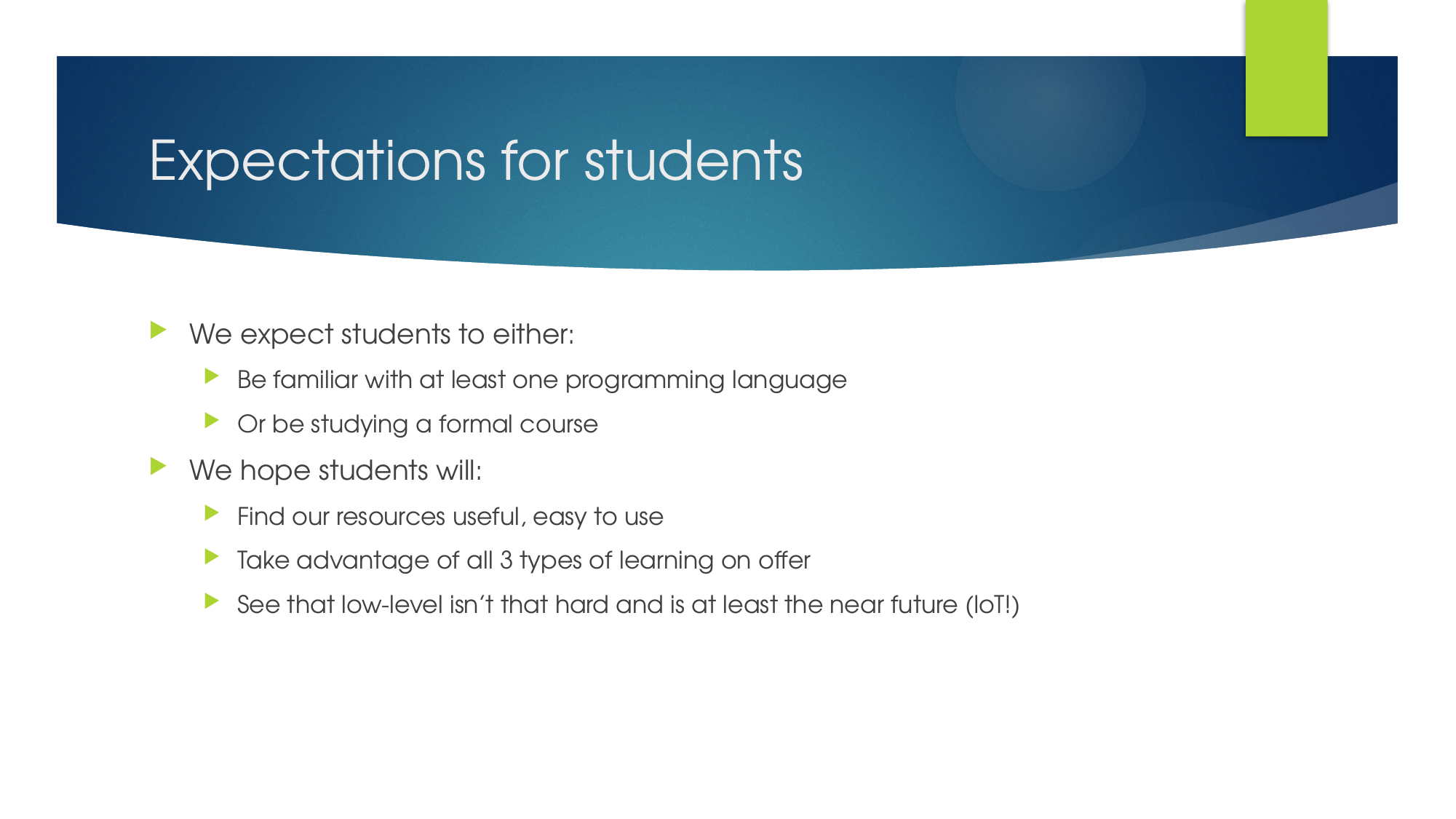

# Expectations for students
We expect students to either:
Be familiar with at least one programming language
Or be studying a formal course
We hope students will:
Find our resources useful, easy to use
Take advantage of all 3 types of learning on offer
See that low-level isn’t that hard and is at least the near future (IoT!)